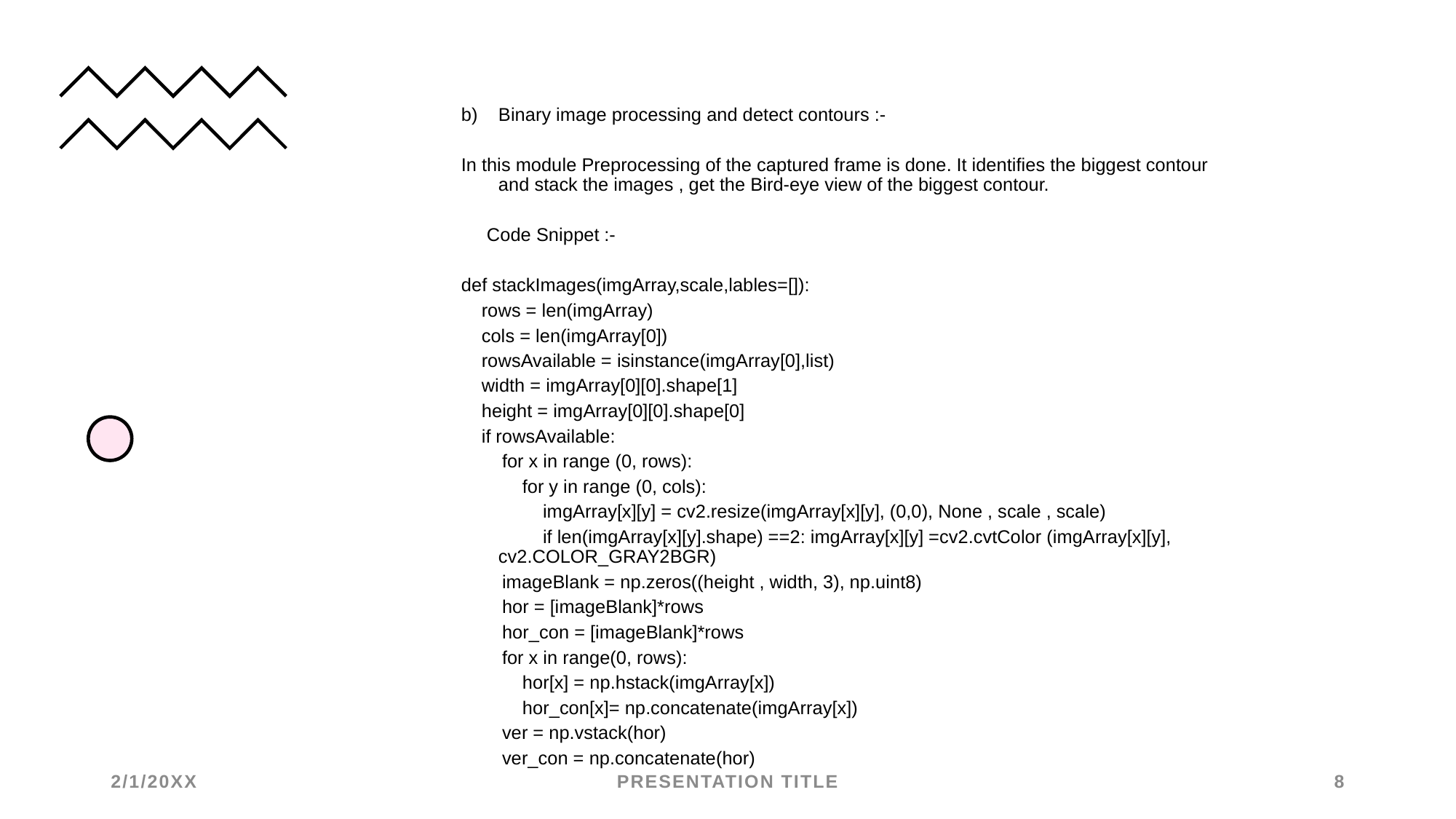

b)	Binary image processing and detect contours :-

In this module Preprocessing of the captured frame is done. It identifies the biggest contour and stack the images , get the Bird-eye view of the biggest contour.

     Code Snippet :-

def stackImages(imgArray,scale,lables=[]):
    rows = len(imgArray)
    cols = len(imgArray[0])
    rowsAvailable = isinstance(imgArray[0],list)
    width = imgArray[0][0].shape[1]
    height = imgArray[0][0].shape[0]
    if rowsAvailable:
        for x in range (0, rows):
            for y in range (0, cols):
                imgArray[x][y] = cv2.resize(imgArray[x][y], (0,0), None , scale , scale)
                if len(imgArray[x][y].shape) ==2: imgArray[x][y] =cv2.cvtColor (imgArray[x][y], cv2.COLOR_GRAY2BGR)
        imageBlank = np.zeros((height , width, 3), np.uint8)
        hor = [imageBlank]*rows
        hor_con = [imageBlank]*rows
        for x in range(0, rows):
            hor[x] = np.hstack(imgArray[x])
            hor_con[x]= np.concatenate(imgArray[x])
        ver = np.vstack(hor)
        ver_con = np.concatenate(hor)

2/1/20XX
PRESENTATION TITLE
8